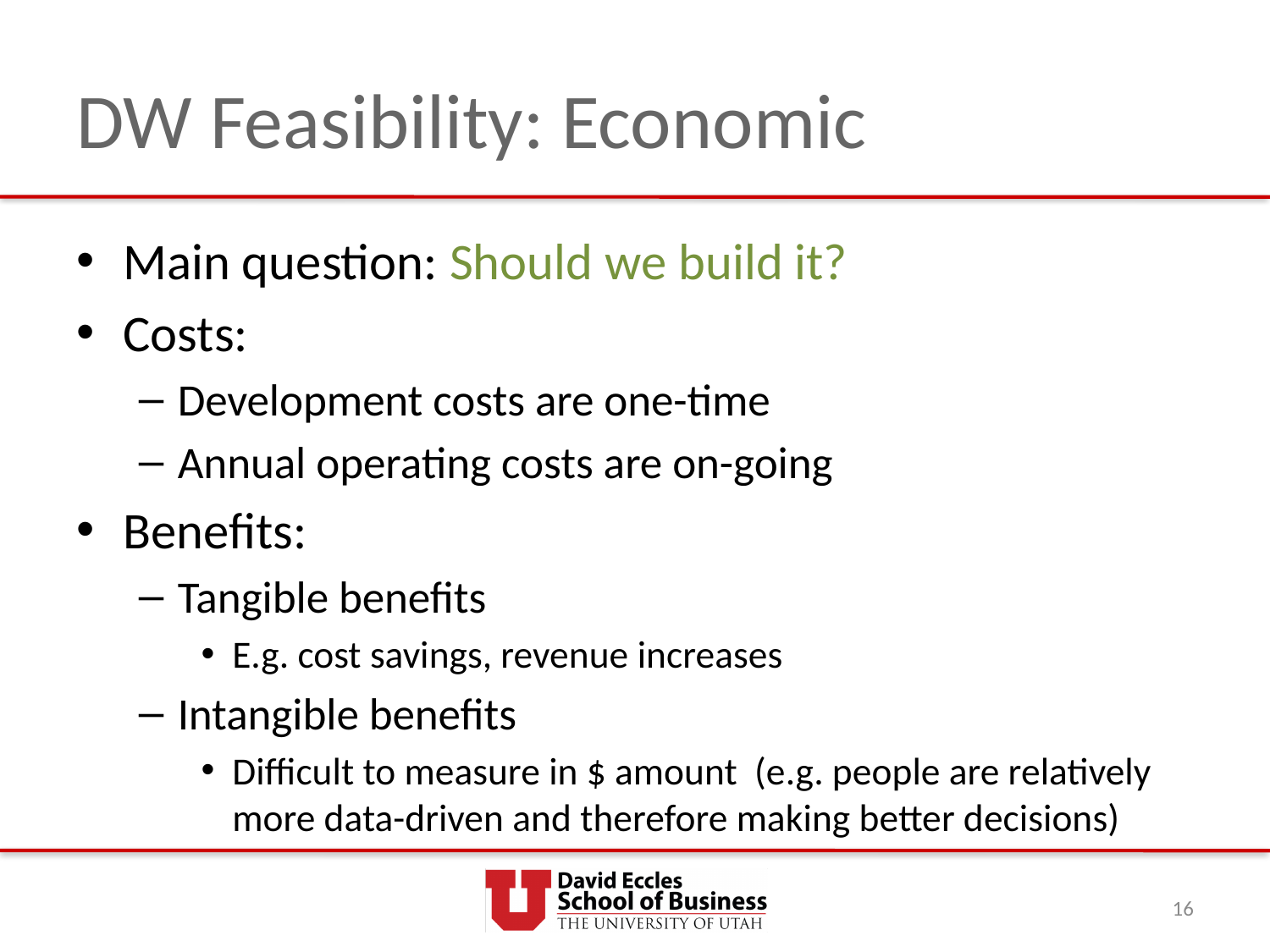

# DW Feasibility: Economic
Main question: Should we build it?
Costs:
Development costs are one-time
Annual operating costs are on-going
Benefits:
Tangible benefits
E.g. cost savings, revenue increases
Intangible benefits
Difficult to measure in $ amount  (e.g. people are relatively more data-driven and therefore making better decisions)
16